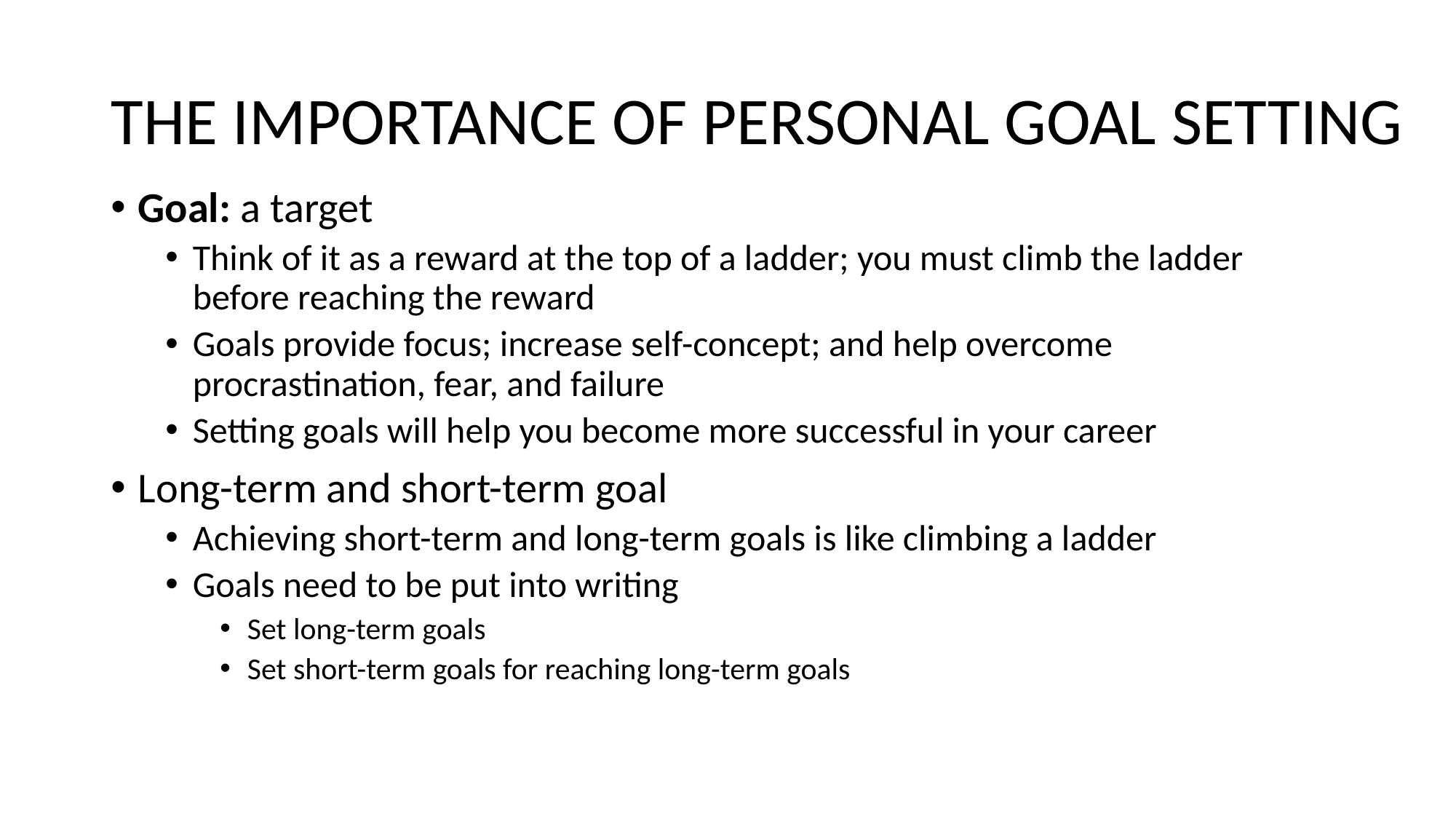

# THE IMPORTANCE OF PERSONAL GOAL SETTING
Goal: a target
Think of it as a reward at the top of a ladder; you must climb the ladder before reaching the reward
Goals provide focus; increase self-concept; and help overcome procrastination, fear, and failure
Setting goals will help you become more successful in your career
Long-term and short-term goal
Achieving short-term and long-term goals is like climbing a ladder
Goals need to be put into writing
Set long-term goals
Set short-term goals for reaching long-term goals